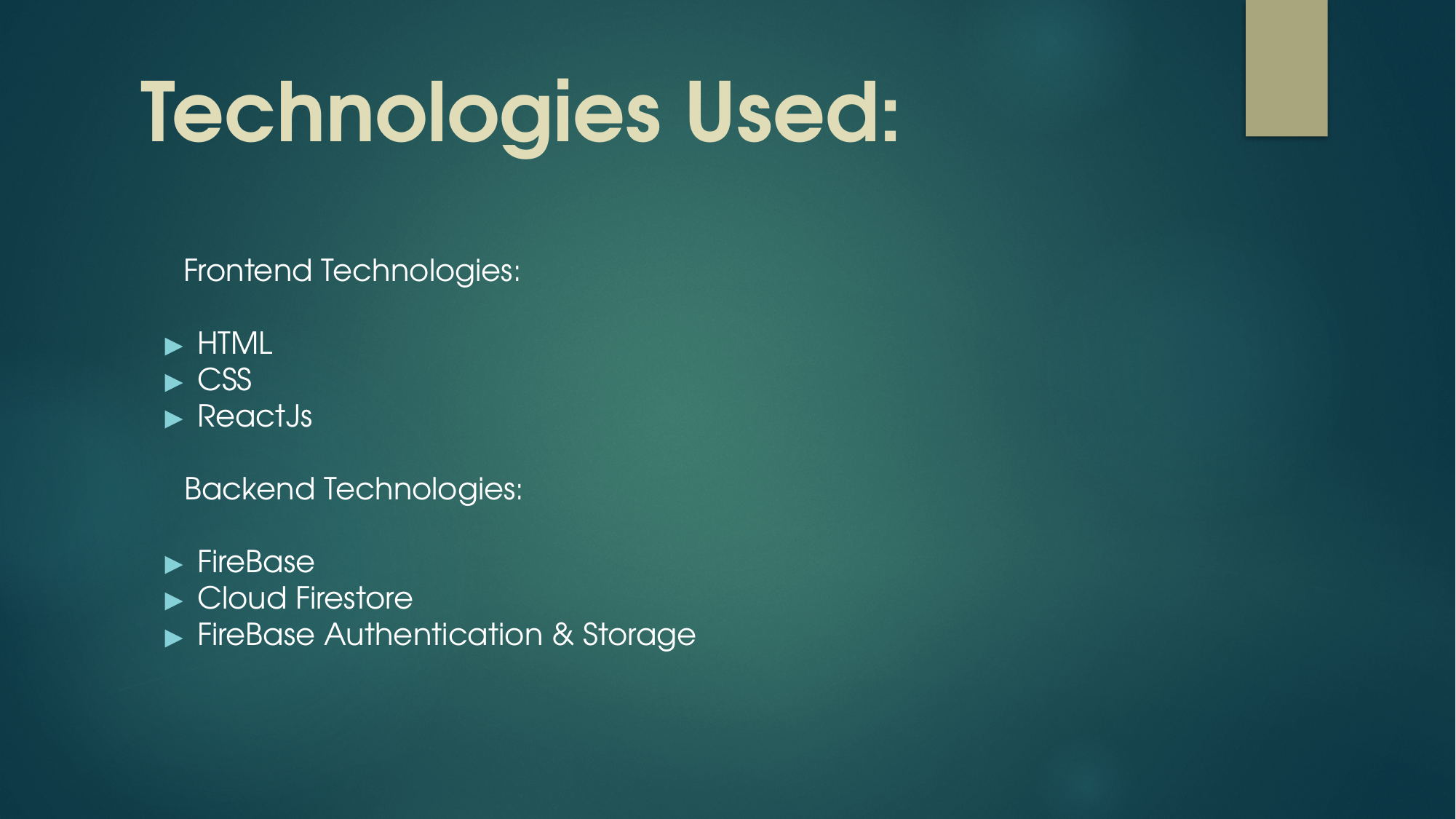

# Technologies Used:
Frontend Technologies:

HTML
CSS
ReactJs

     Backend Technologies:

FireBase
Cloud Firestore
FireBase Authentication & Storage